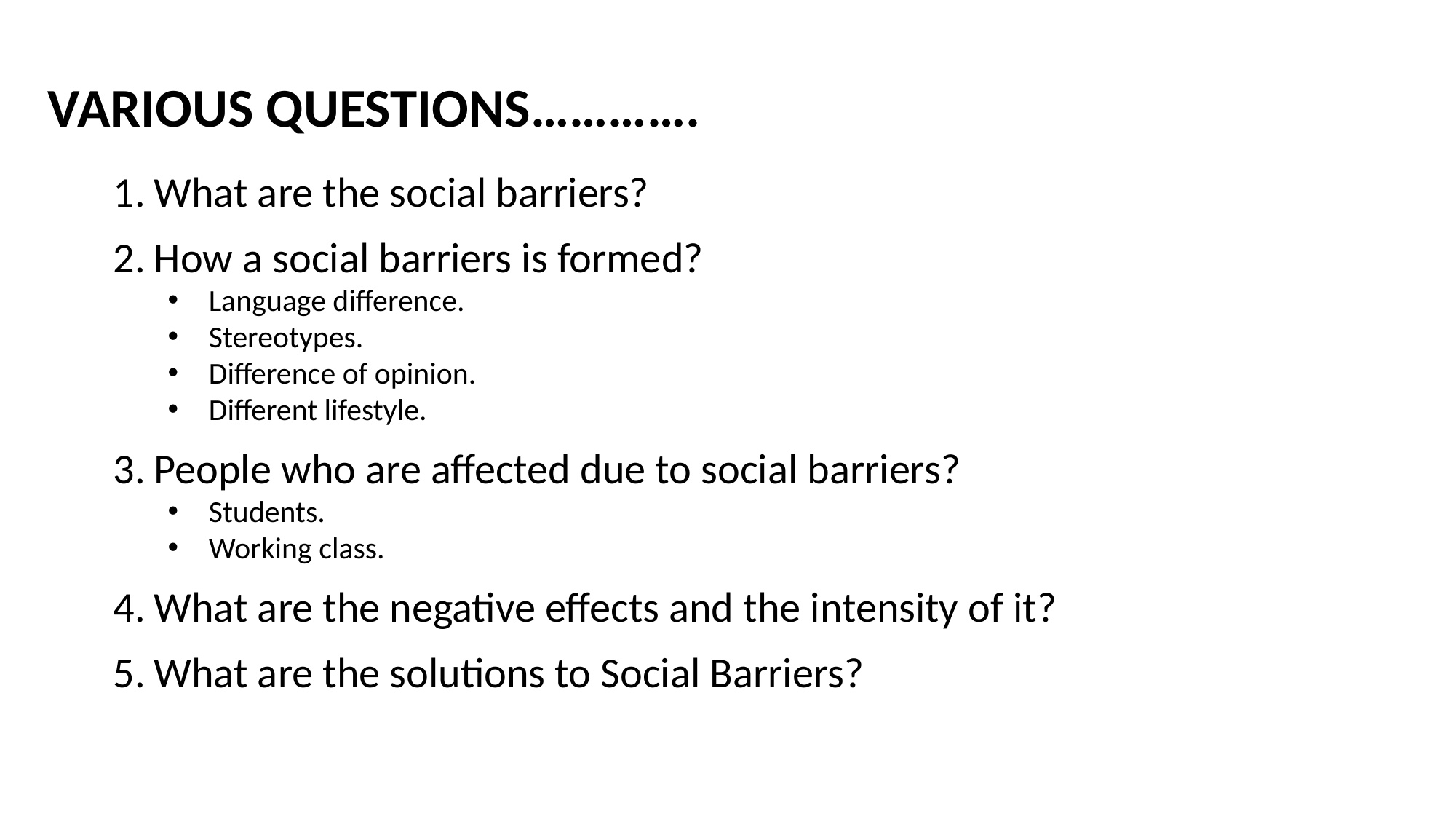

VARIOUS QUESTIONS………….

What are the social barriers?

How a social barriers is formed?
Language difference.
Stereotypes.
Difference of opinion.
Different lifestyle.

People who are affected due to social barriers?
Students.
Working class.

What are the negative effects and the intensity of it?

What are the solutions to Social Barriers?